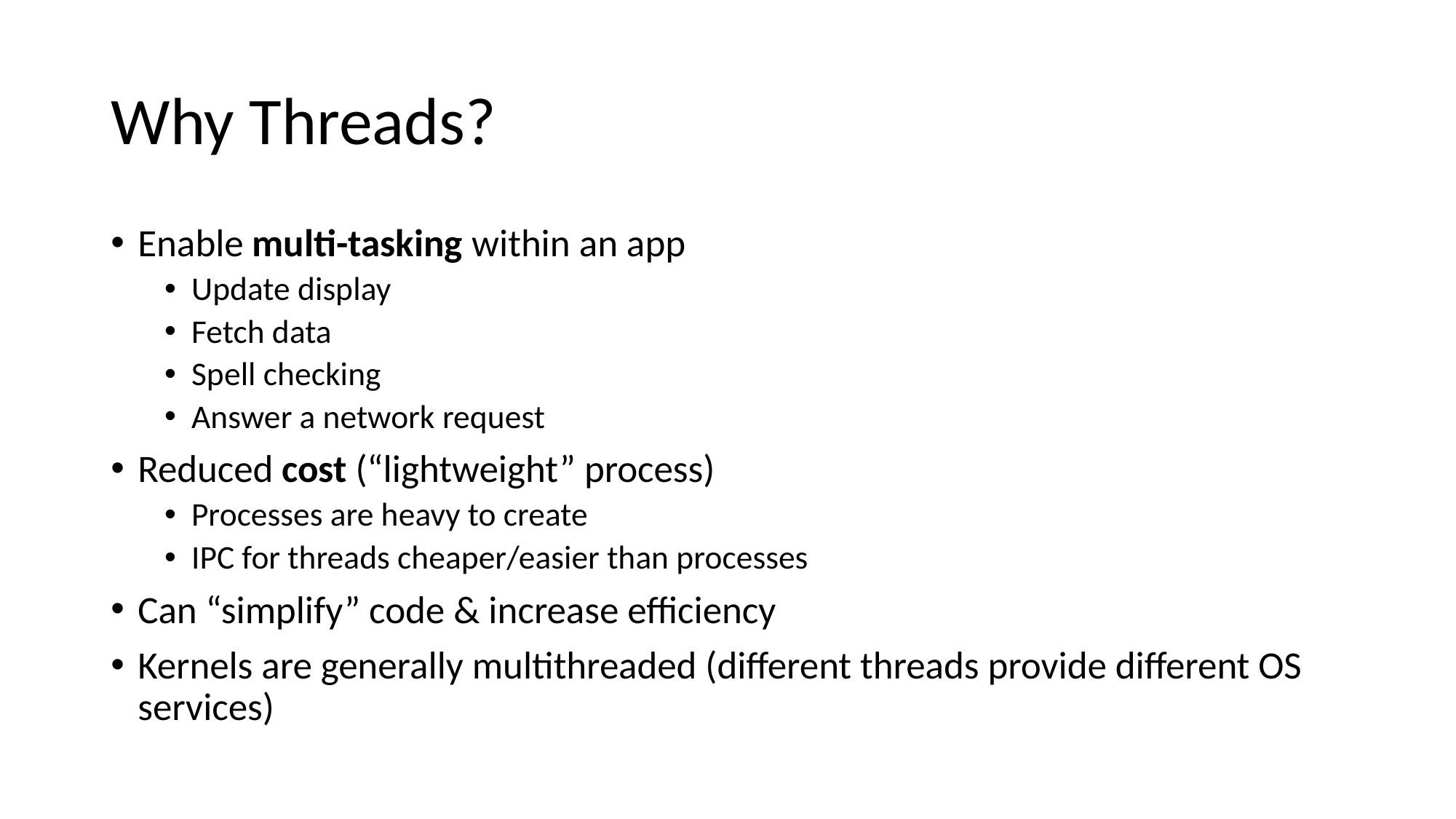

# Why Threads?
Enable multi-tasking within an app
Update display
Fetch data
Spell checking
Answer a network request
Reduced cost (“lightweight” process)
Processes are heavy to create
IPC for threads cheaper/easier than processes
Can “simplify” code & increase efficiency
Kernels are generally multithreaded (different threads provide different OS services)